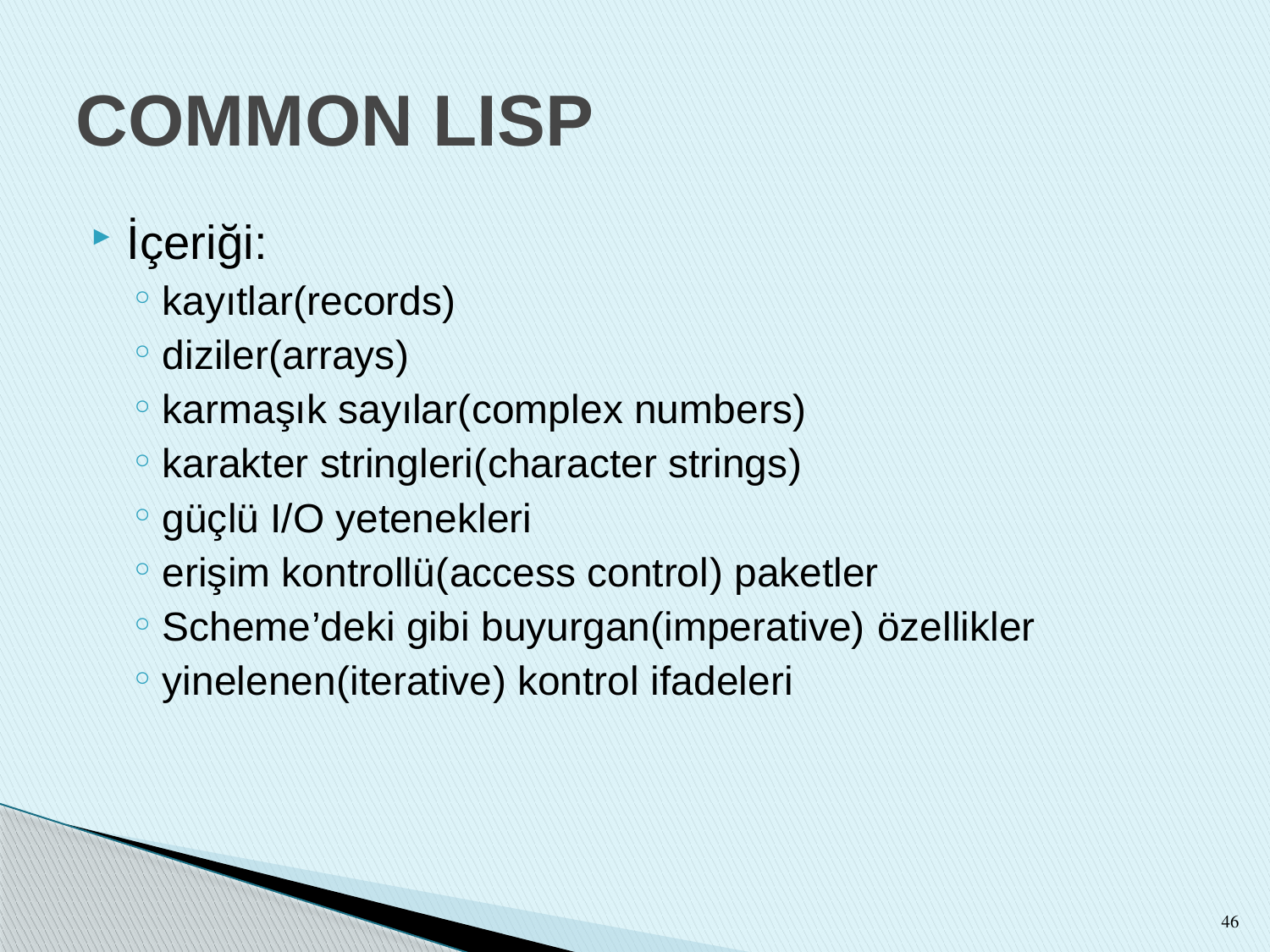

# COMMON LISP
İçeriği:
kayıtlar(records)
diziler(arrays)
karmaşık sayılar(complex numbers)
karakter stringleri(character strings)
güçlü I/O yetenekleri
erişim kontrollü(access control) paketler
Scheme’deki gibi buyurgan(imperative) özellikler
yinelenen(iterative) kontrol ifadeleri
46